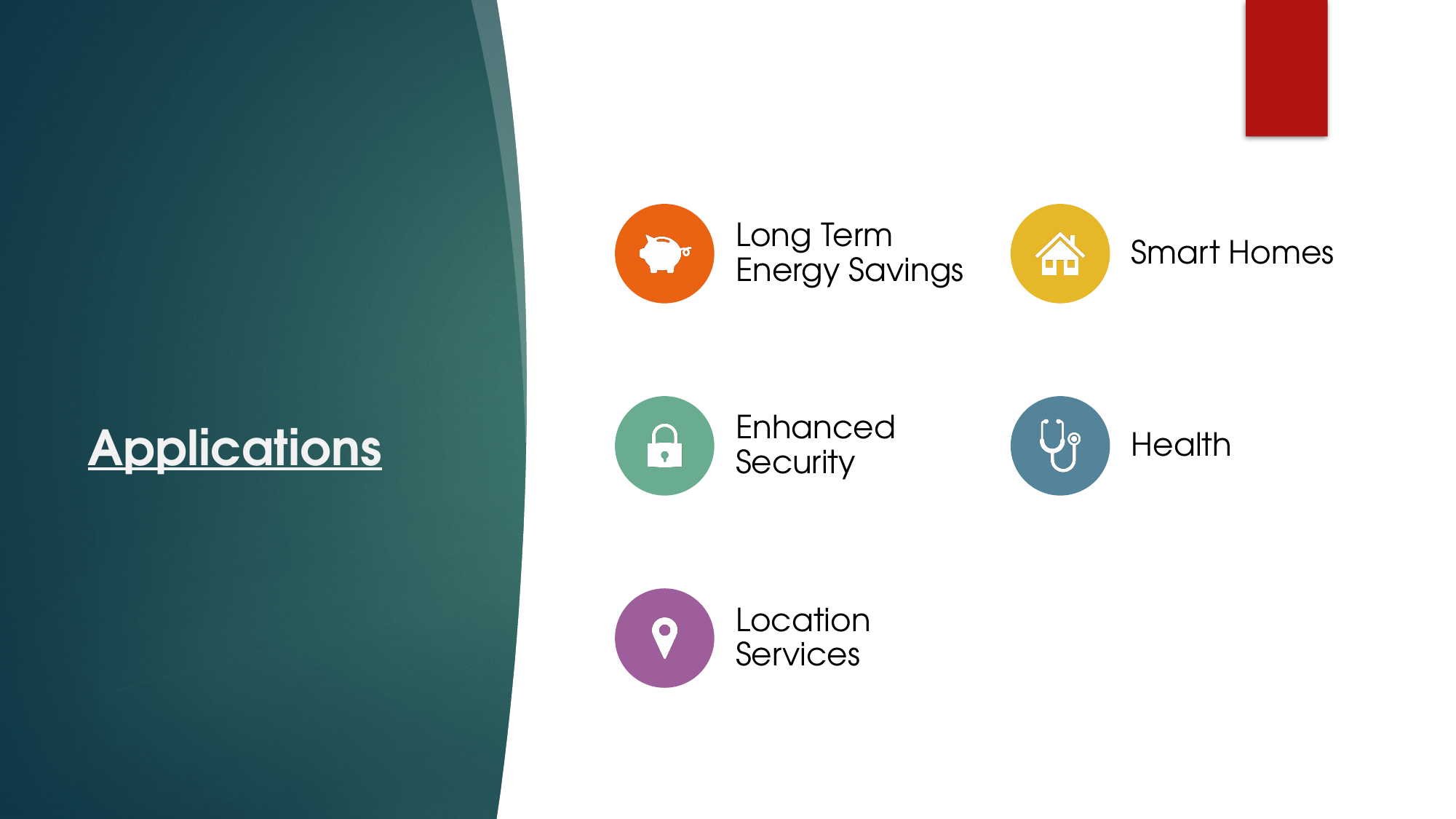

# Applications
Long Term Energy Savings
Smart Homes
Enhanced Security
Health
Location Services